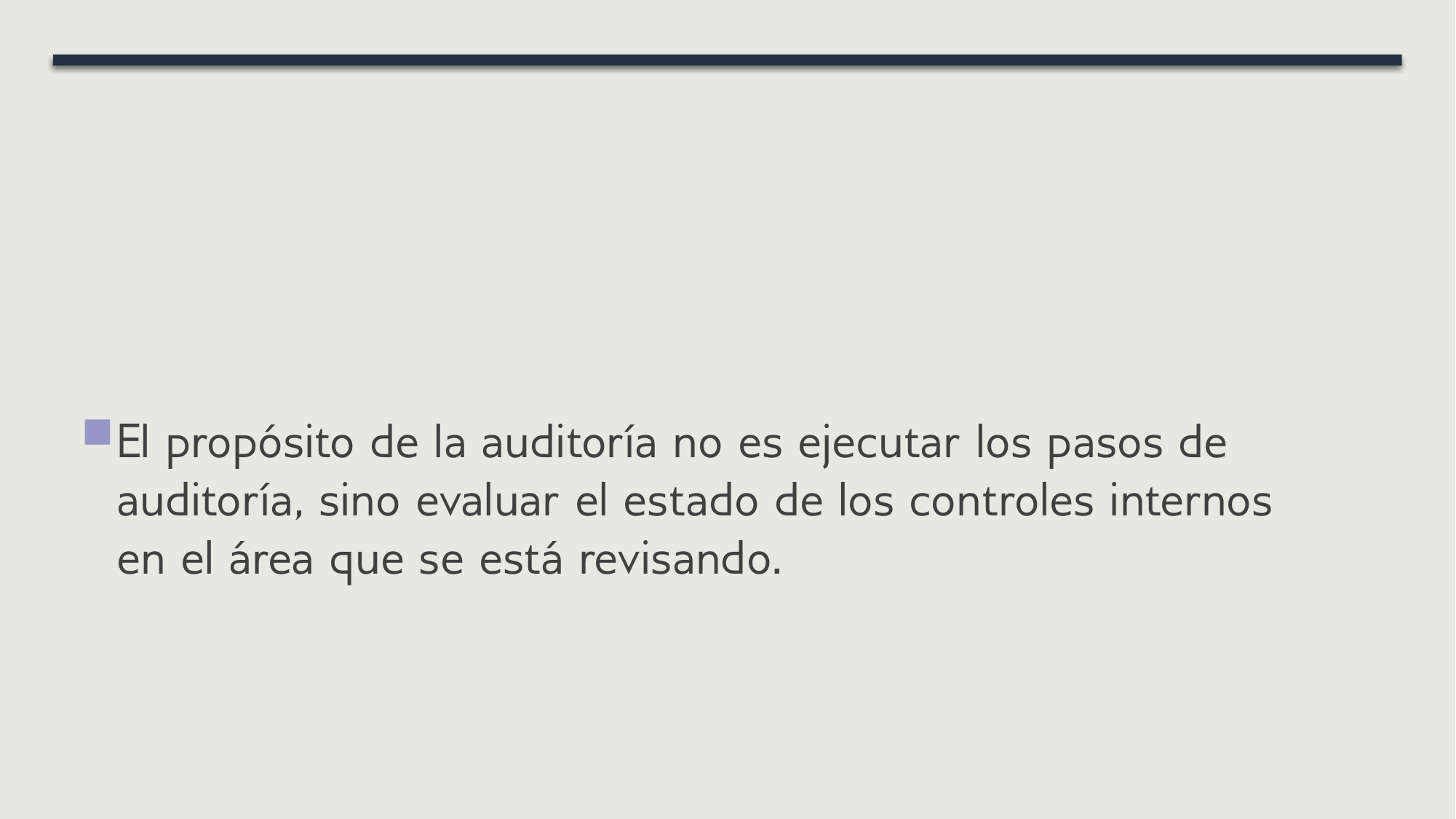

El propósito de la auditoría no es ejecutar los pasos de auditoría, sino evaluar el estado de los controles internos en el área que se está revisando.